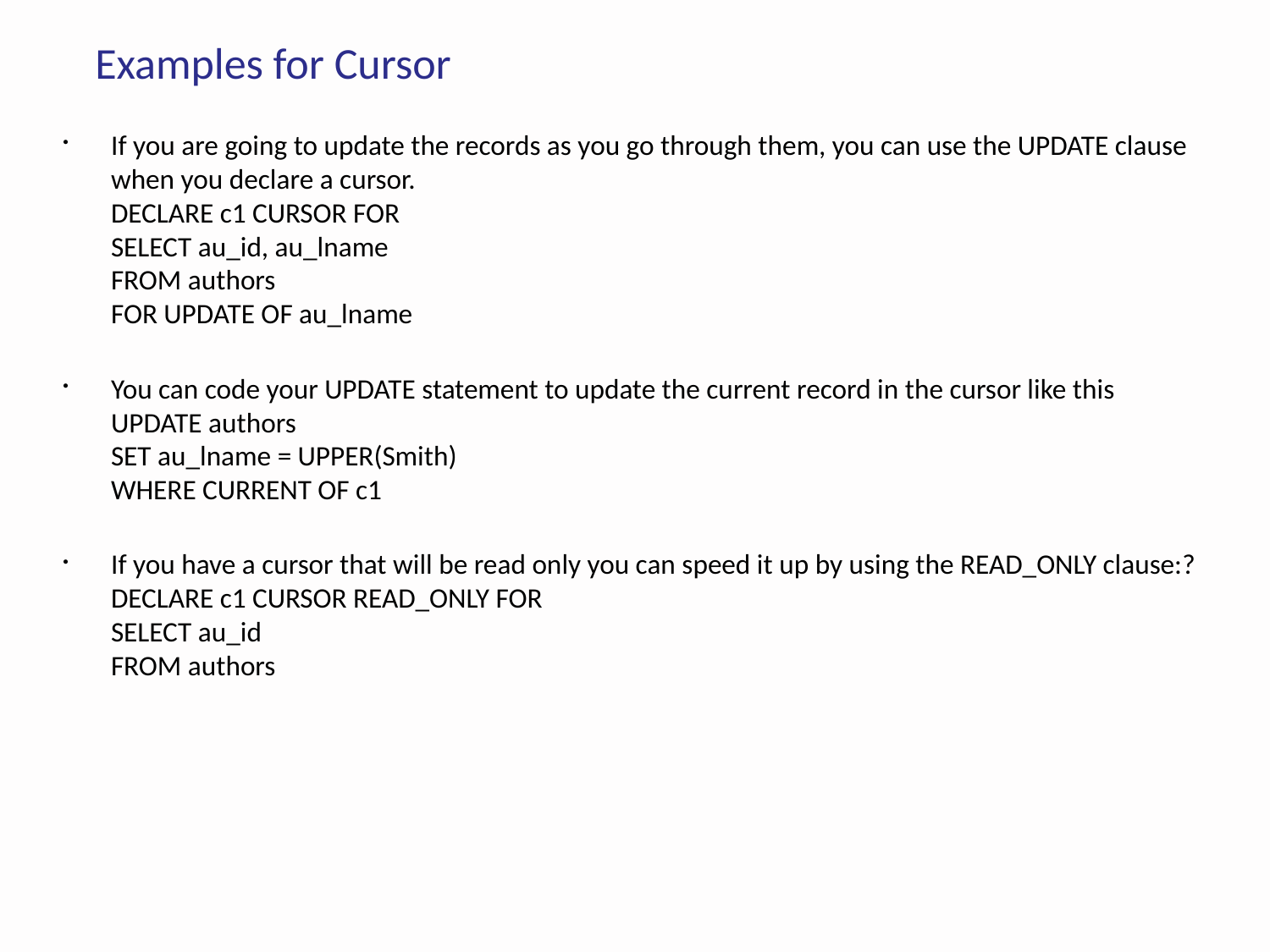

# Examples for Cursor
If you are going to update the records as you go through them, you can use the UPDATE clause when you declare a cursor.
DECLARE c1 CURSOR FOR
SELECT au_id, au_lname
FROM authors
FOR UPDATE OF au_lname
You can code your UPDATE statement to update the current record in the cursor like this
UPDATE authors
SET au_lname = UPPER(Smith)
WHERE CURRENT OF c1
If you have a cursor that will be read only you can speed it up by using the READ_ONLY clause:?
DECLARE c1 CURSOR READ_ONLY FOR
SELECT au_id
FROM authors